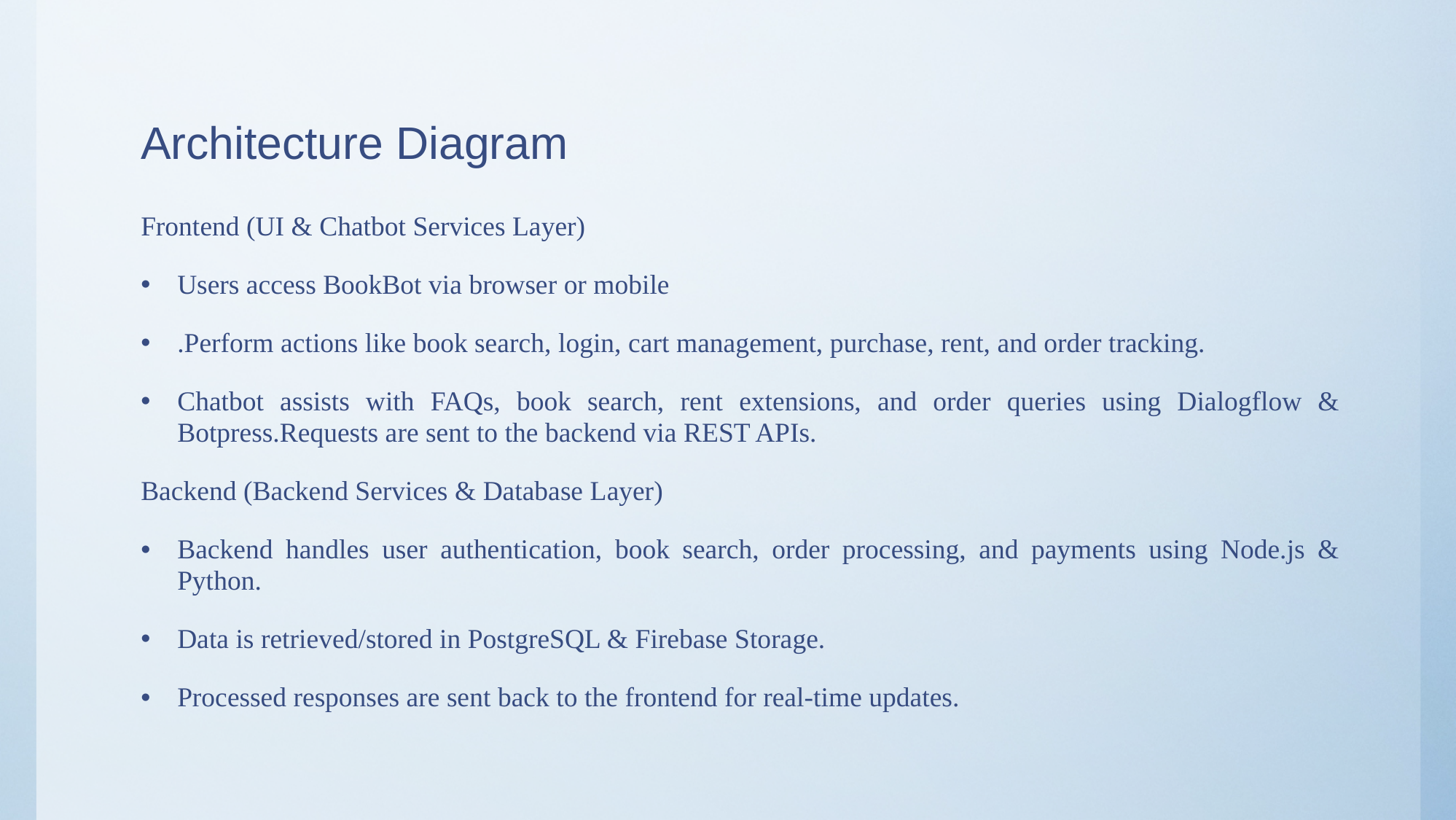

# Architecture Diagram
Frontend (UI & Chatbot Services Layer)
Users access BookBot via browser or mobile
.Perform actions like book search, login, cart management, purchase, rent, and order tracking.
Chatbot assists with FAQs, book search, rent extensions, and order queries using Dialogflow & Botpress.Requests are sent to the backend via REST APIs.
Backend (Backend Services & Database Layer)
Backend handles user authentication, book search, order processing, and payments using Node.js & Python.
Data is retrieved/stored in PostgreSQL & Firebase Storage.
Processed responses are sent back to the frontend for real-time updates.